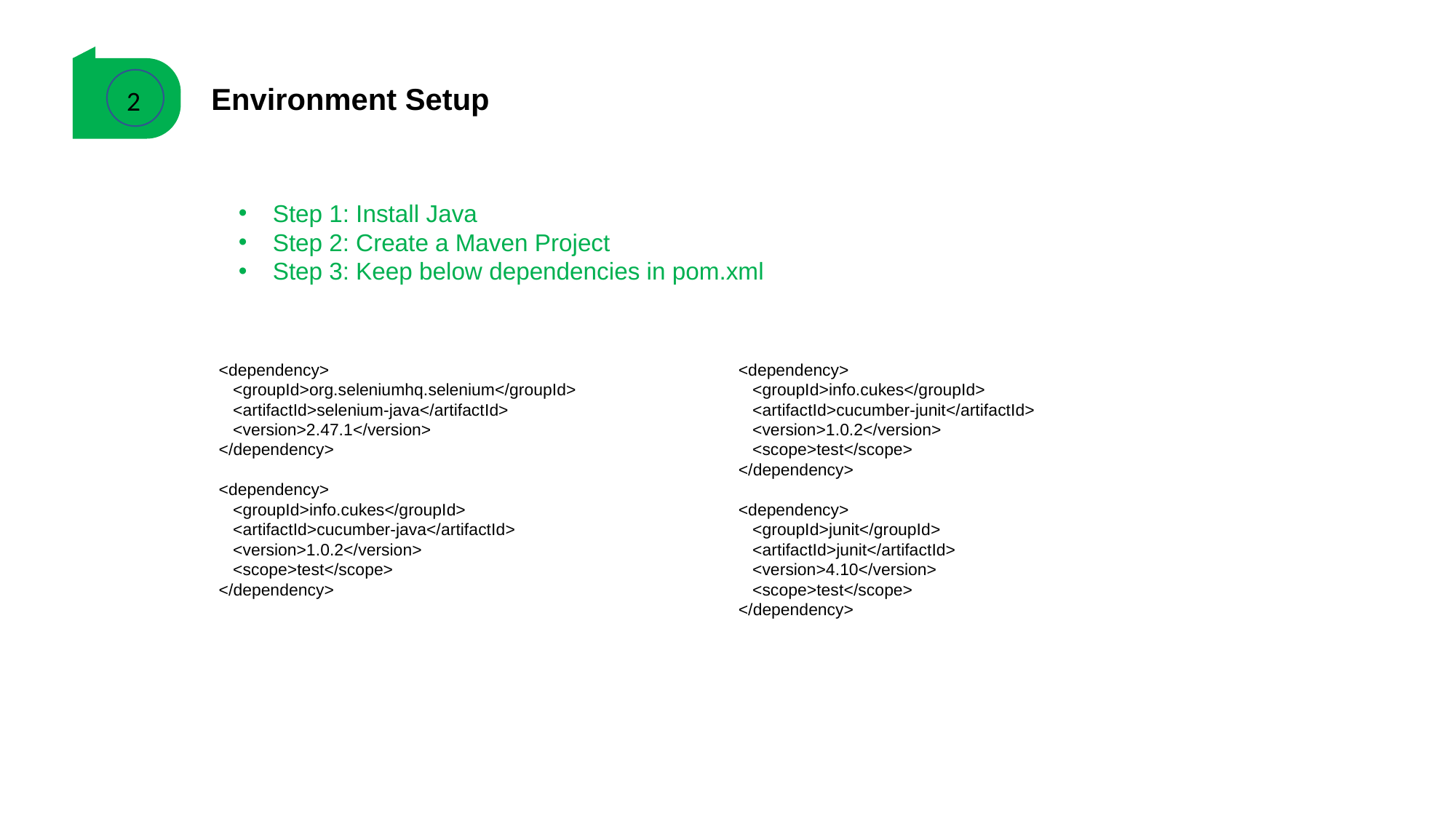

Environment Setup

2

Step 1: Install Java
Step 2: Create a Maven Project
Step 3: Keep below dependencies in pom.xml

<dependency>
   <groupId>org.seleniumhq.selenium</groupId>
   <artifactId>selenium-java</artifactId>
   <version>2.47.1</version>
</dependency>

<dependency>
   <groupId>info.cukes</groupId>
   <artifactId>cucumber-java</artifactId>
   <version>1.0.2</version>
   <scope>test</scope>
</dependency>

<dependency>
   <groupId>info.cukes</groupId>
   <artifactId>cucumber-junit</artifactId>
   <version>1.0.2</version>
   <scope>test</scope>
</dependency>

<dependency>
   <groupId>junit</groupId>
   <artifactId>junit</artifactId>
   <version>4.10</version>
   <scope>test</scope>
</dependency>